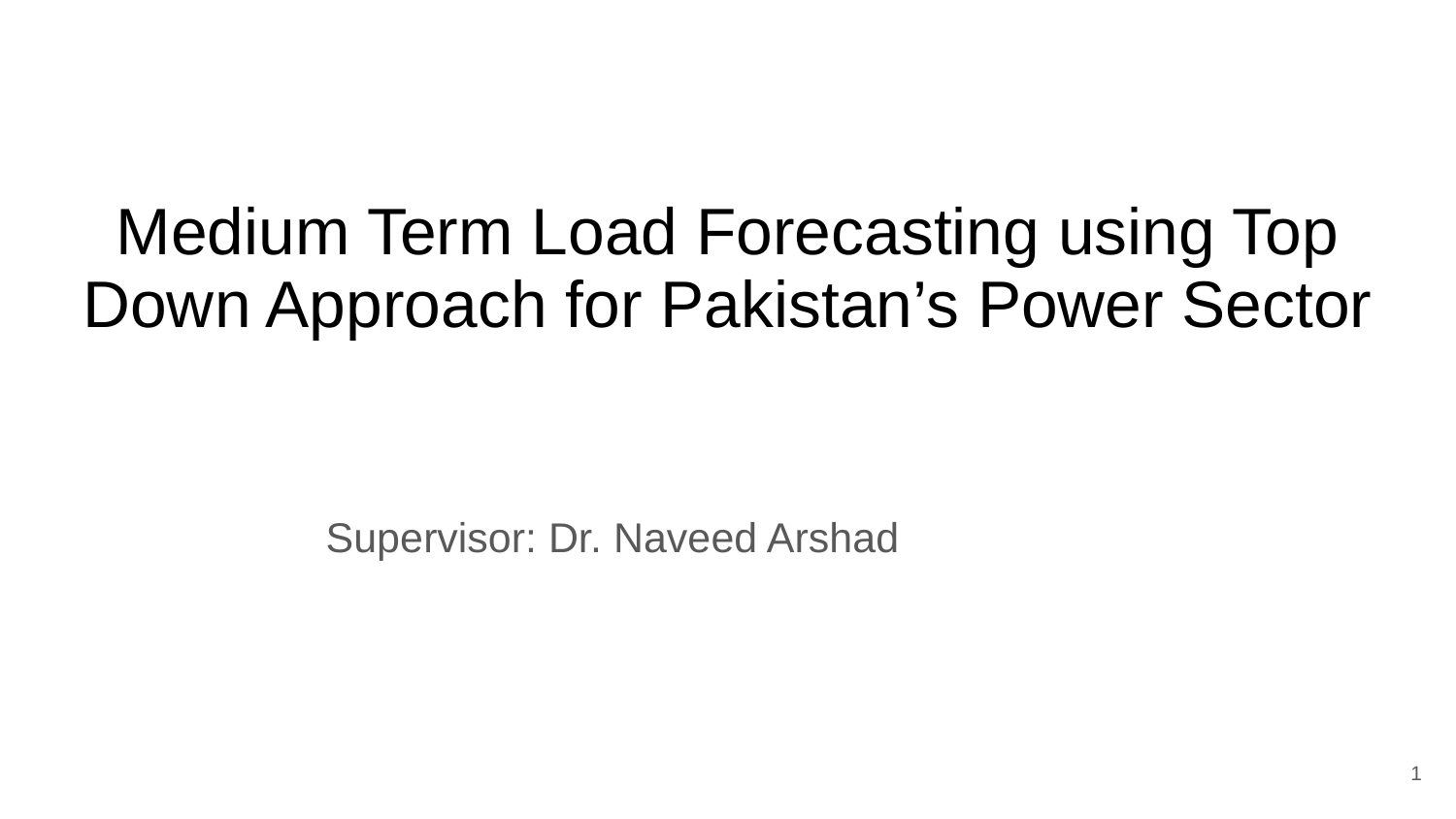

# Medium Term Load Forecasting using Top Down Approach for Pakistan’s Power Sector

                      Supervisor: Dr. Naveed Arshad
1